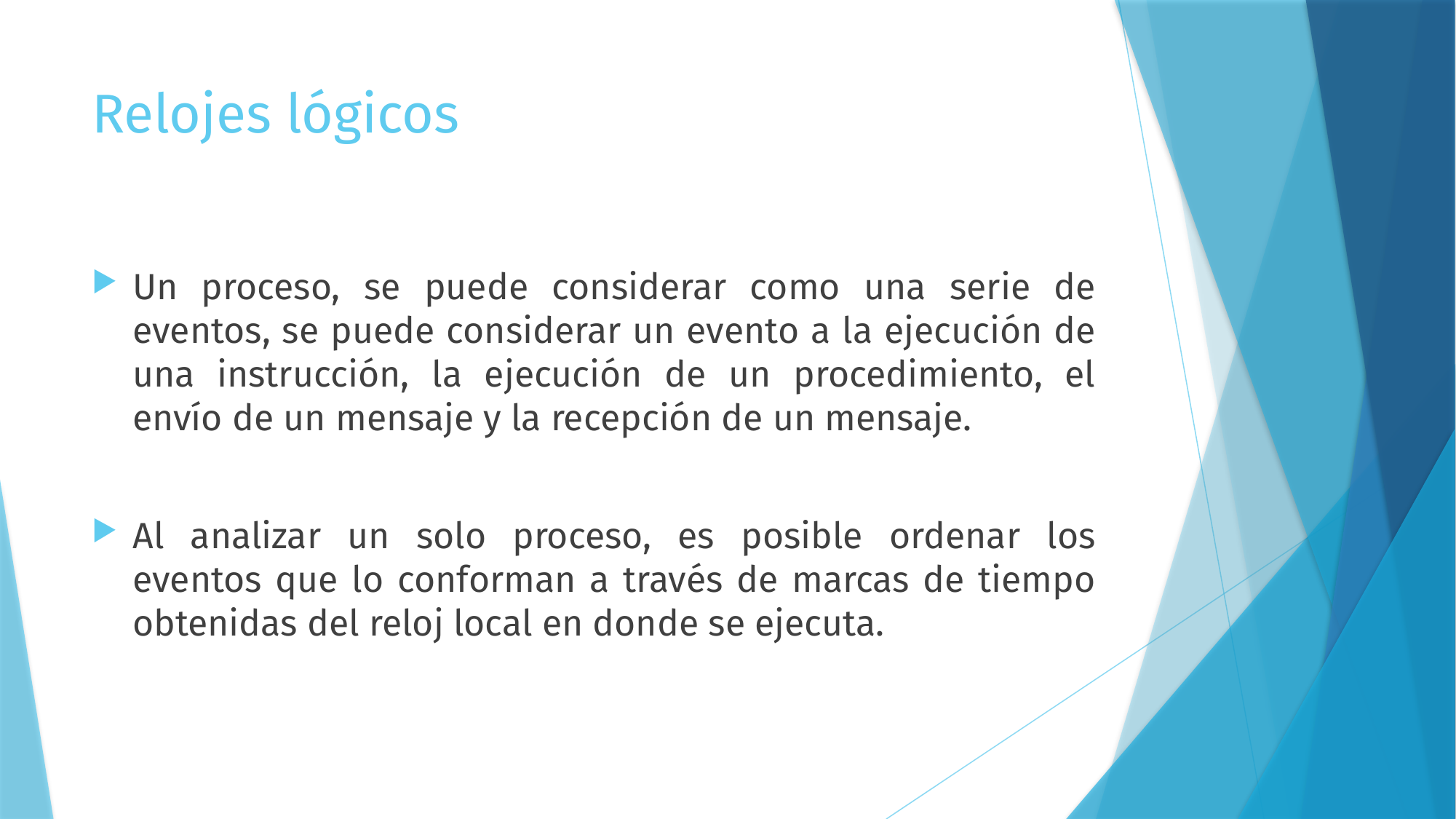

# Relojes lógicos
Un proceso, se puede considerar como una serie de eventos, se puede considerar un evento a la ejecución de una instrucción, la ejecución de un procedimiento, el envío de un mensaje y la recepción de un mensaje.

Al analizar un solo proceso, es posible ordenar los eventos que lo conforman a través de marcas de tiempo obtenidas del reloj local en donde se ejecuta.